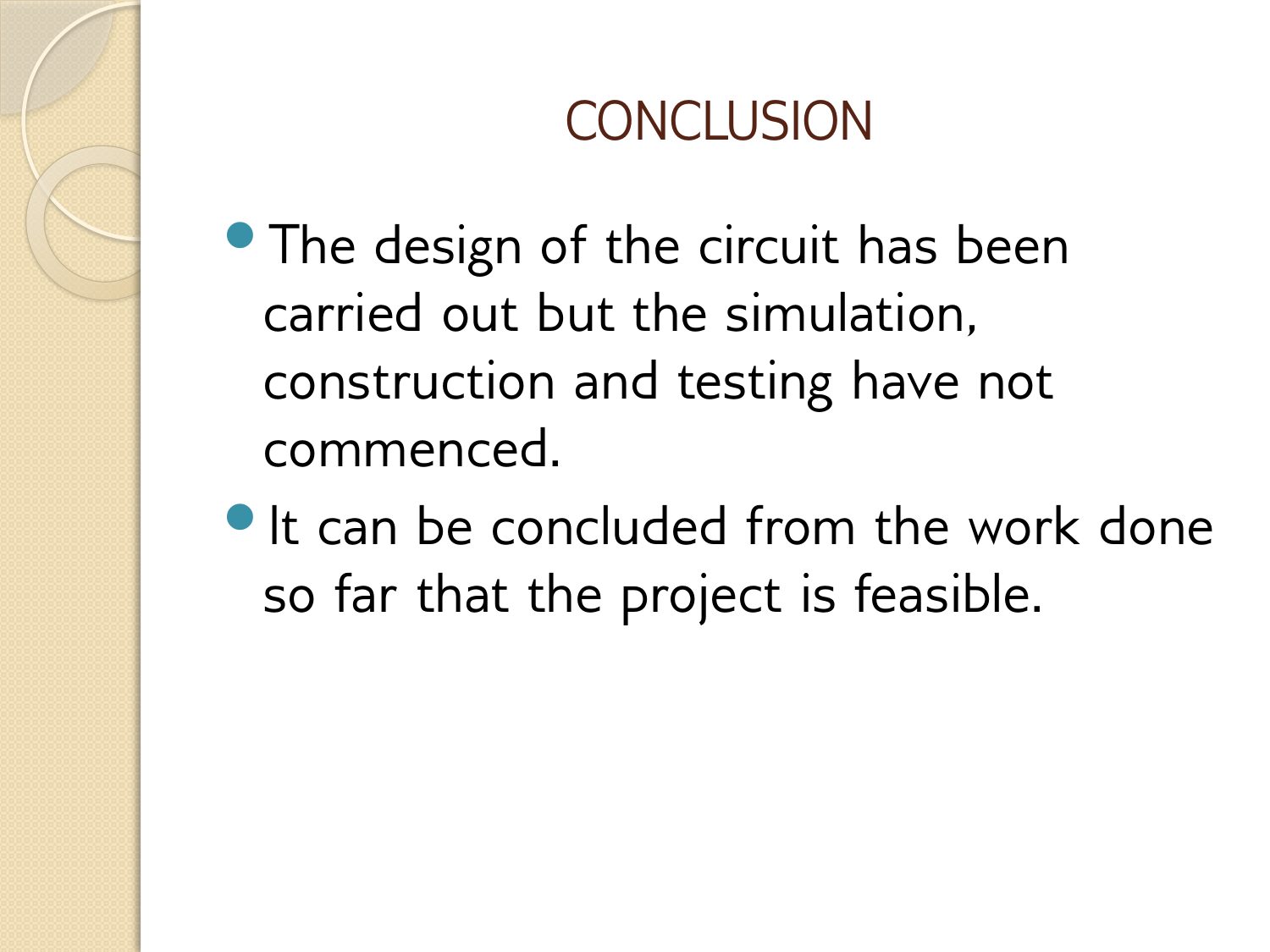

# CONCLUSION
The design of the circuit has been carried out but the simulation, construction and testing have not commenced.
It can be concluded from the work done so far that the project is feasible.